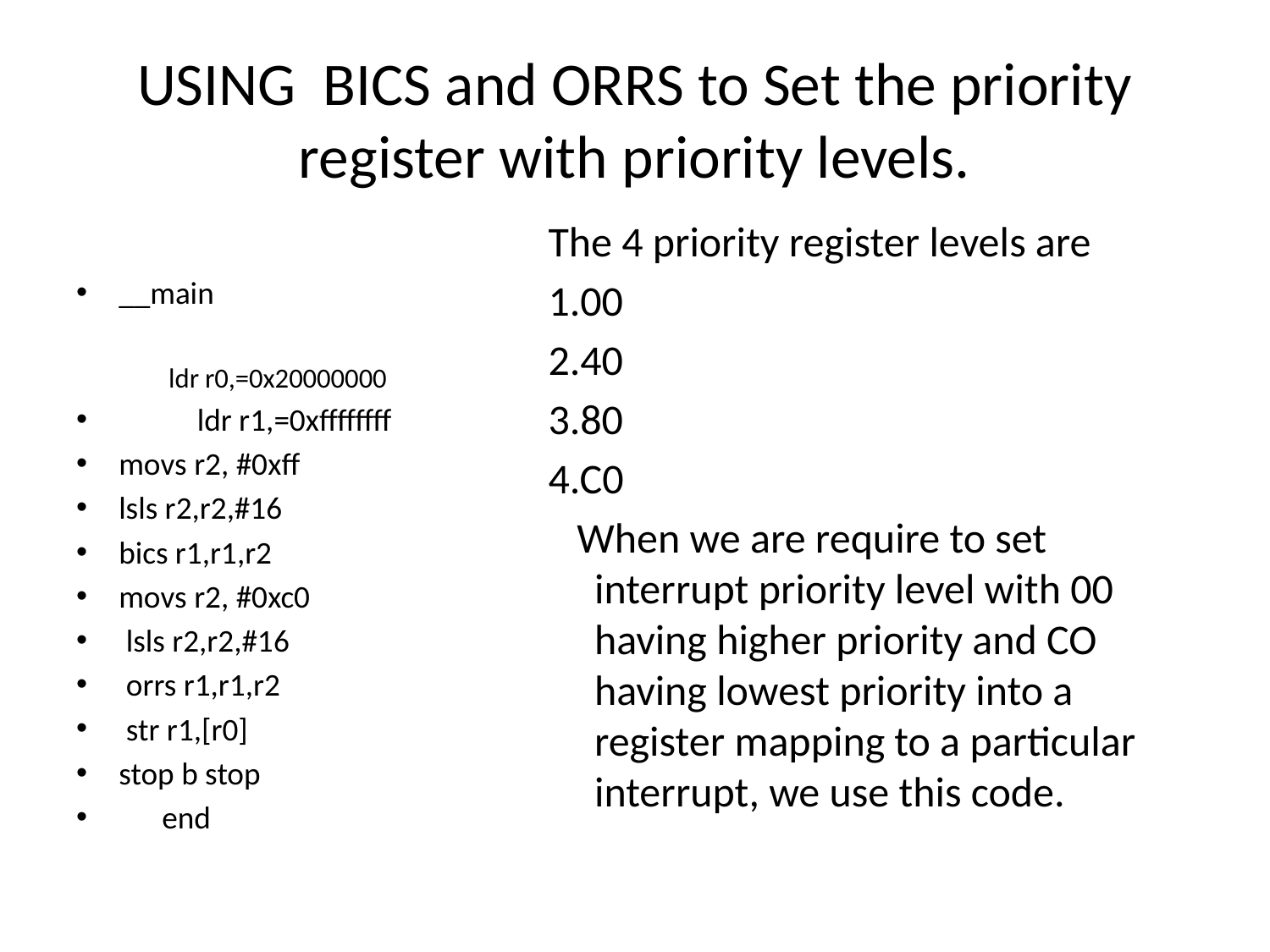

# USING  BICS and ORRS to Set the priority register with priority levels.
The 4 priority register levels are
1.00
2.40
3.80
4.C0
   When we are require to set interrupt priority level with 00 having higher priority and CO having lowest priority into a register mapping to a particular interrupt, we use this code.

__main

		ldr r0,=0x20000000
   	 ldr r1,=0xffffffff
	movs r2, #0xff
	lsls r2,r2,#16
	bics r1,r1,r2
	movs r2, #0xc0
	 lsls r2,r2,#16
	 orrs r1,r1,r2
	 str r1,[r0]
stop b stop
      end